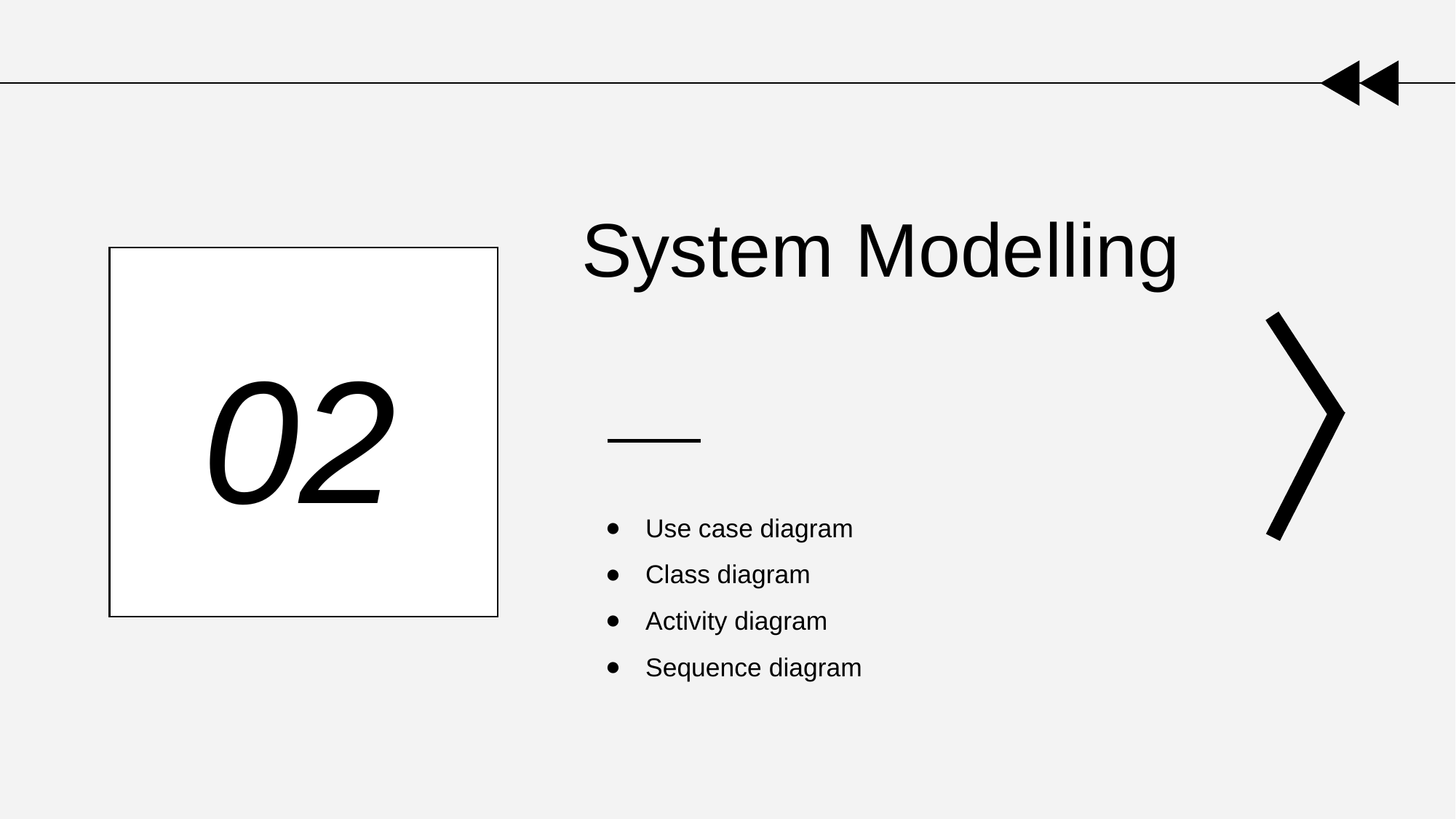

System Modelling

02
Use case diagram
Class diagram
Activity diagram
Sequence diagram